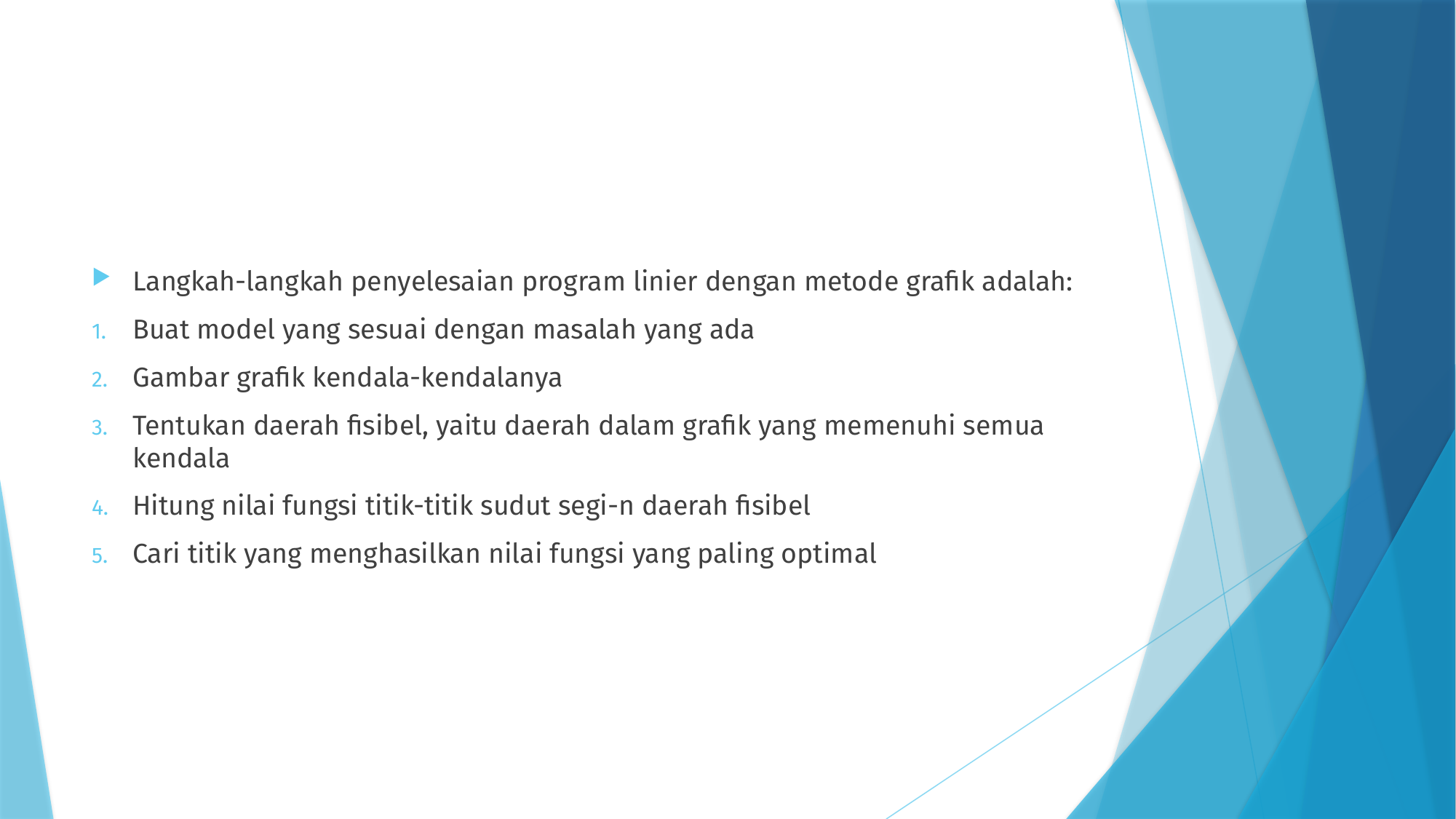

#
Langkah-langkah penyelesaian program linier dengan metode grafik adalah:
Buat model yang sesuai dengan masalah yang ada
Gambar grafik kendala-kendalanya
Tentukan daerah fisibel, yaitu daerah dalam grafik yang memenuhi semua kendala
Hitung nilai fungsi titik-titik sudut segi-n daerah fisibel
Cari titik yang menghasilkan nilai fungsi yang paling optimal